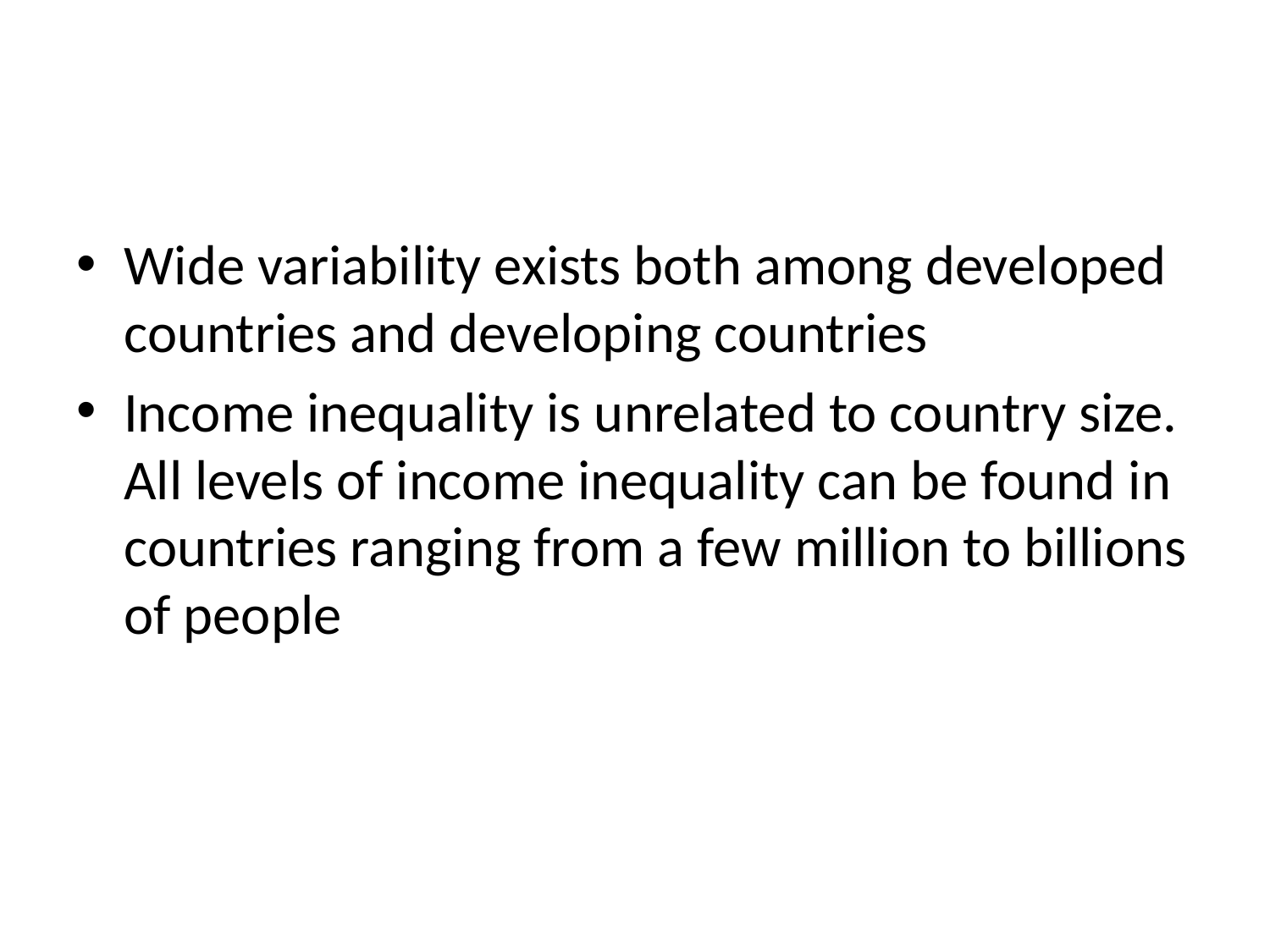

#
Wide variability exists both among developed countries and developing countries
Income inequality is unrelated to country size. All levels of income inequality can be found in countries ranging from a few million to billions of people